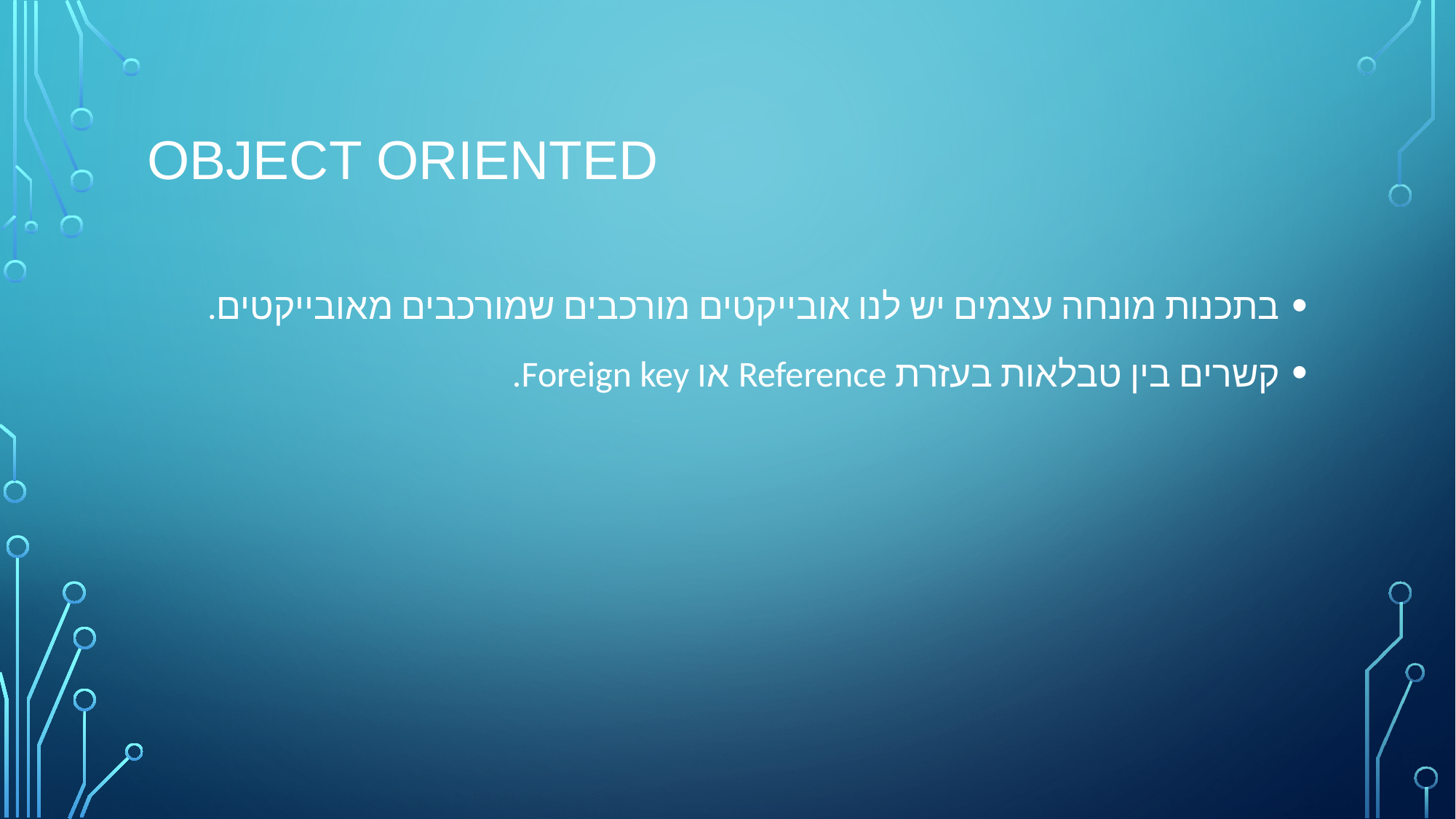

# object oriented
בתכנות מונחה עצמים יש לנו אובייקטים מורכבים שמורכבים מאובייקטים.
קשרים בין טבלאות בעזרת Reference או Foreign key.